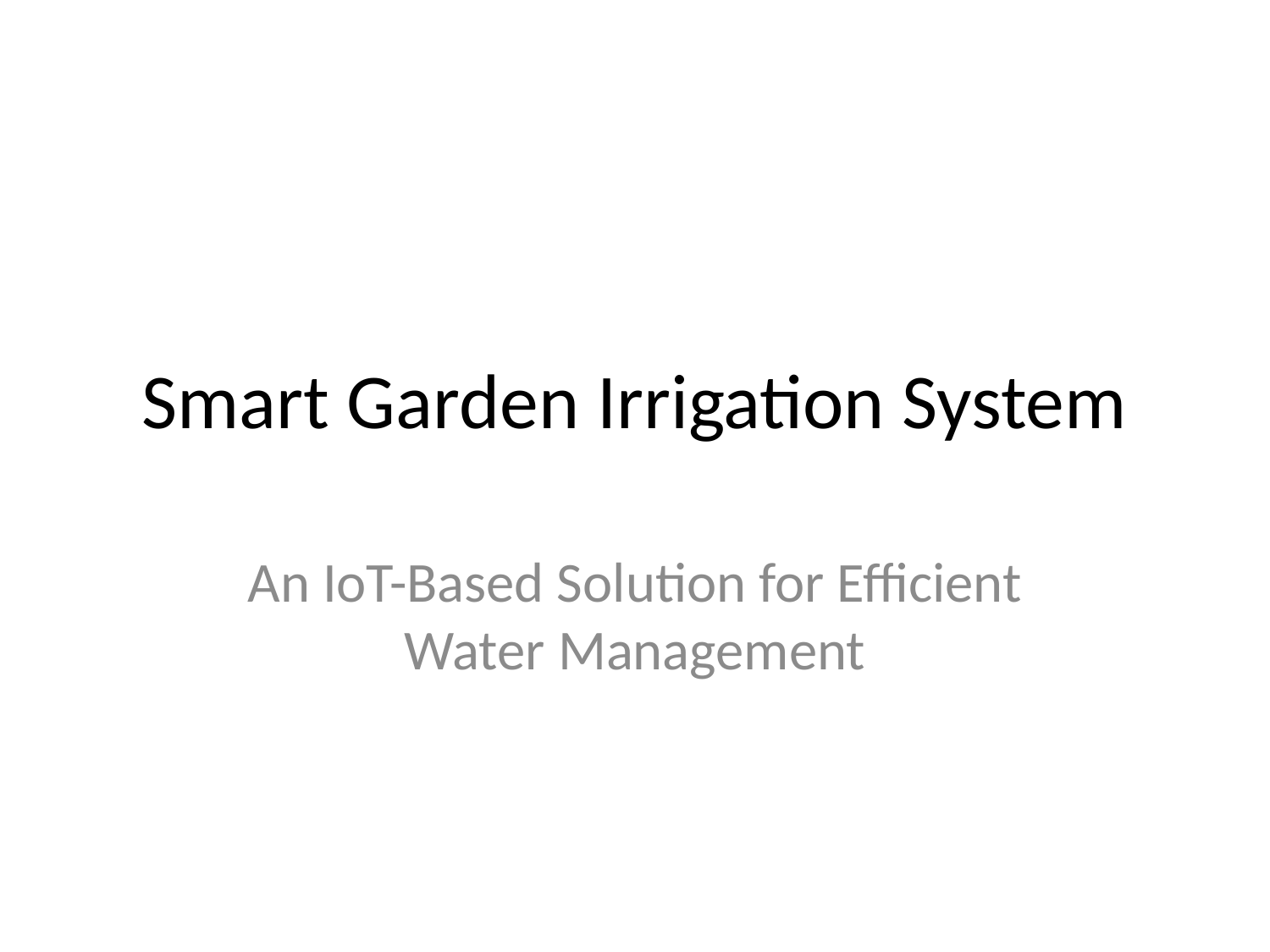

# Smart Garden Irrigation System
An IoT-Based Solution for Efficient Water Management